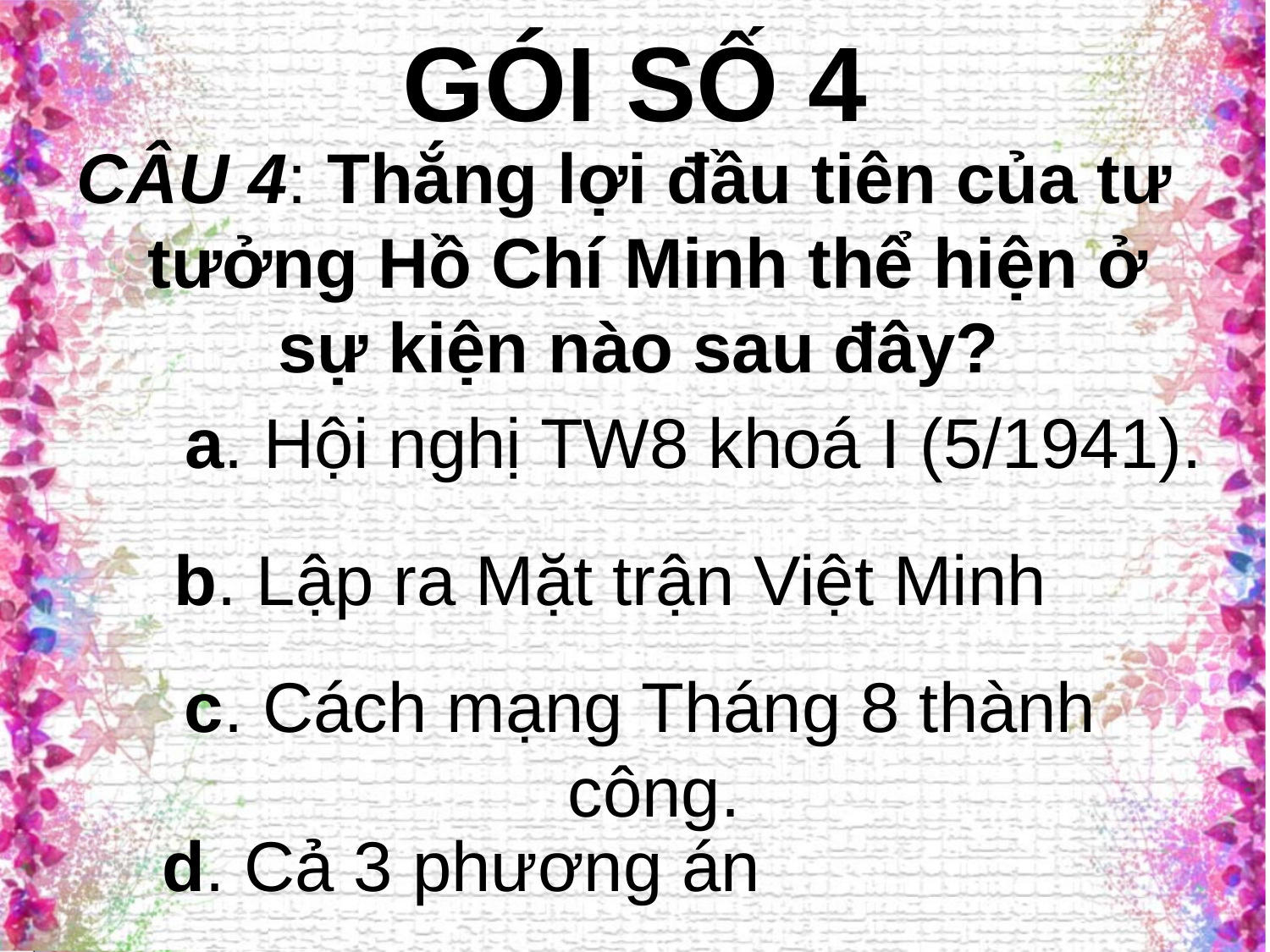

# GÓI SỐ 4
CÂU 4: Thắng lợi đầu tiên của tư tưởng Hồ Chí Minh thể hiện ở sự kiện nào sau đây?
a. Hội nghị TW8 khoá I (5/1941).

b. Lập ra Mặt trận Việt Minh

c. Cách mạng Tháng 8 thành công.

d. Cả 3 phương án